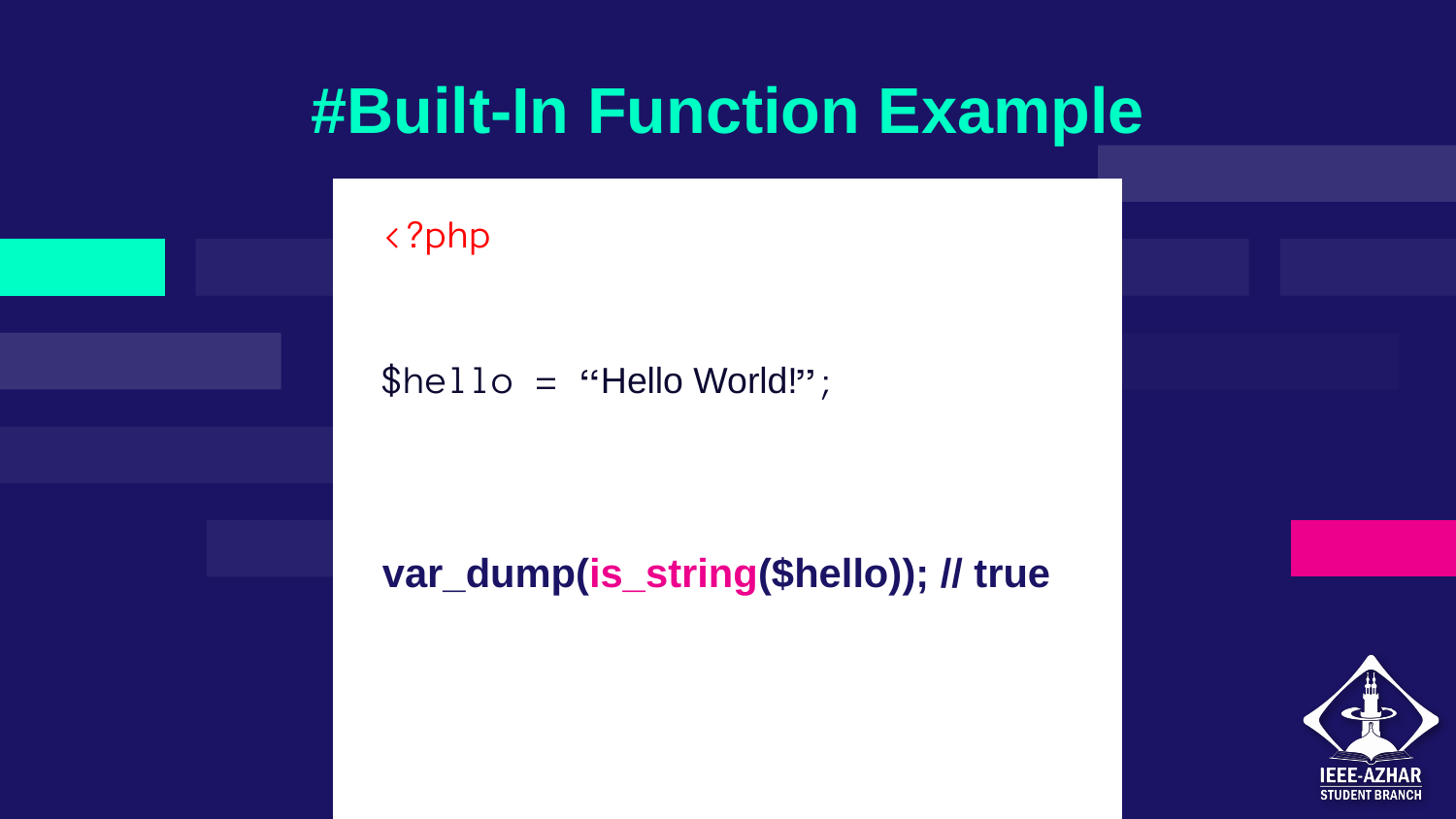

# #Built-In Function Example
<?php

$hello = “Hello World!”;

var_dump(is_string($hello)); // true